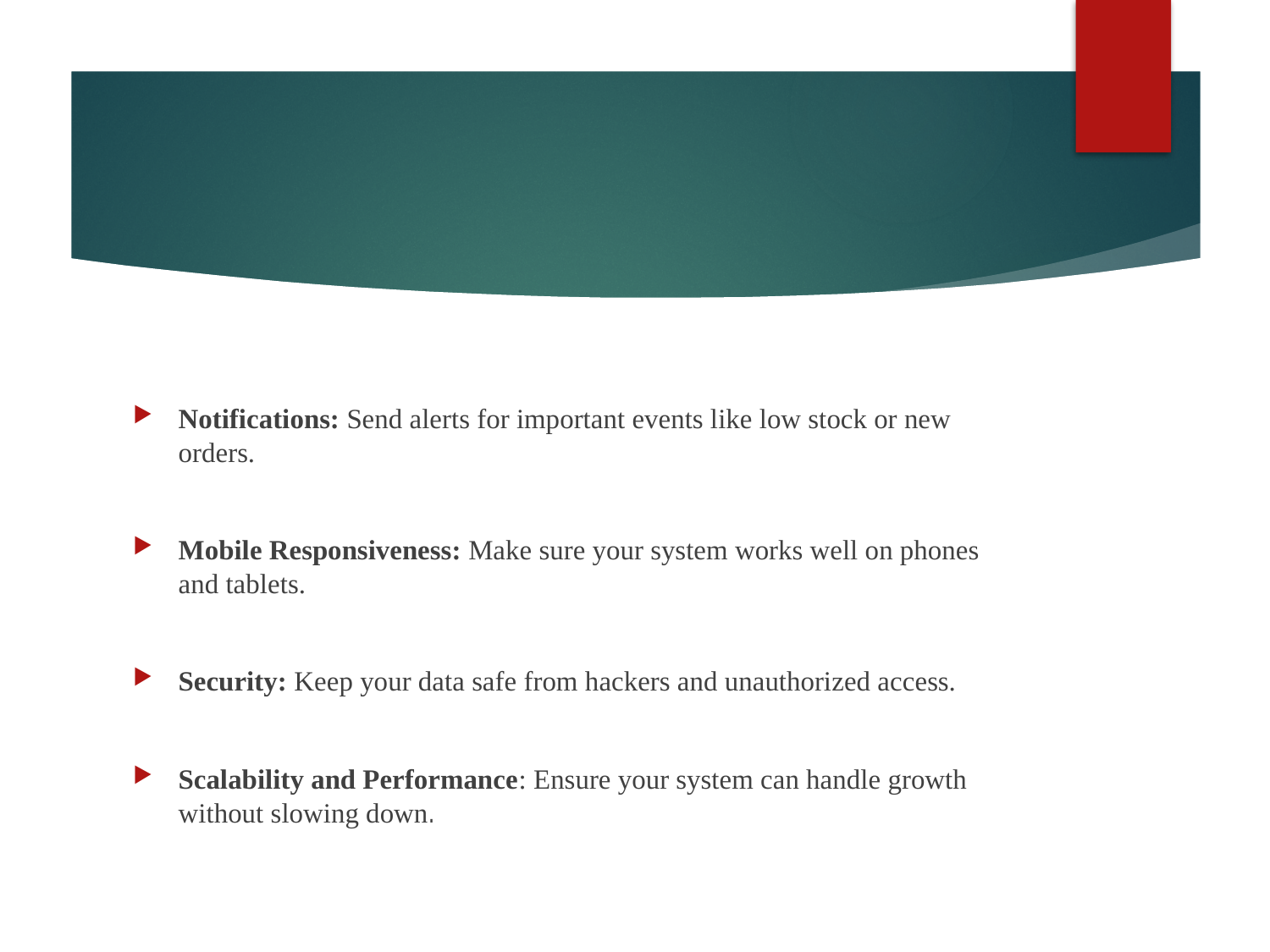

Notifications: Send alerts for important events like low stock or new orders.

Mobile Responsiveness: Make sure your system works well on phones and tablets.

Security: Keep your data safe from hackers and unauthorized access.

Scalability and Performance: Ensure your system can handle growth without slowing down.